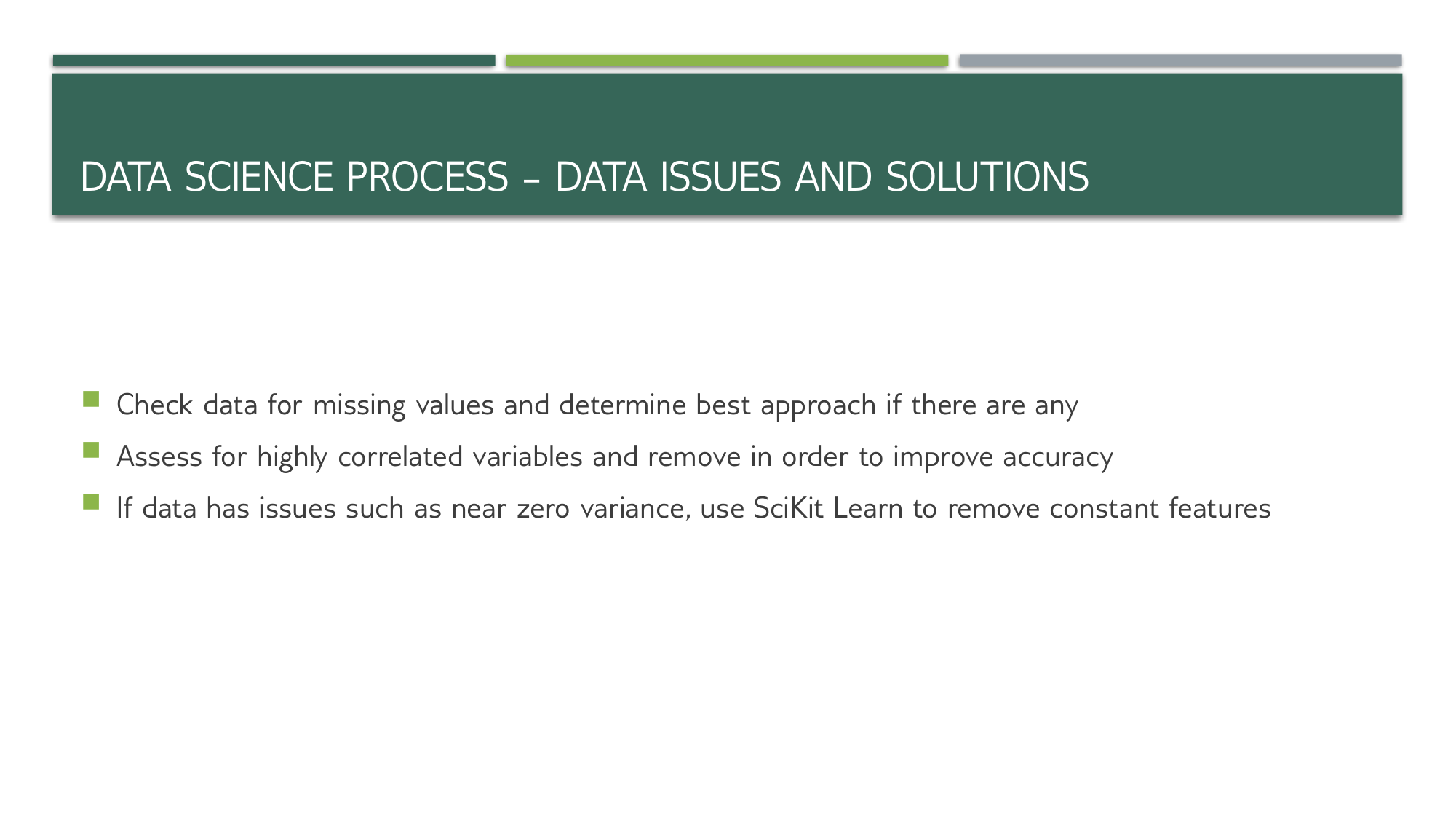

# Data Science Process – Data issues and solutions
Check data for missing values and determine best approach if there are any
Assess for highly correlated variables and remove in order to improve accuracy
If data has issues such as near zero variance, use SciKit Learn to remove constant features